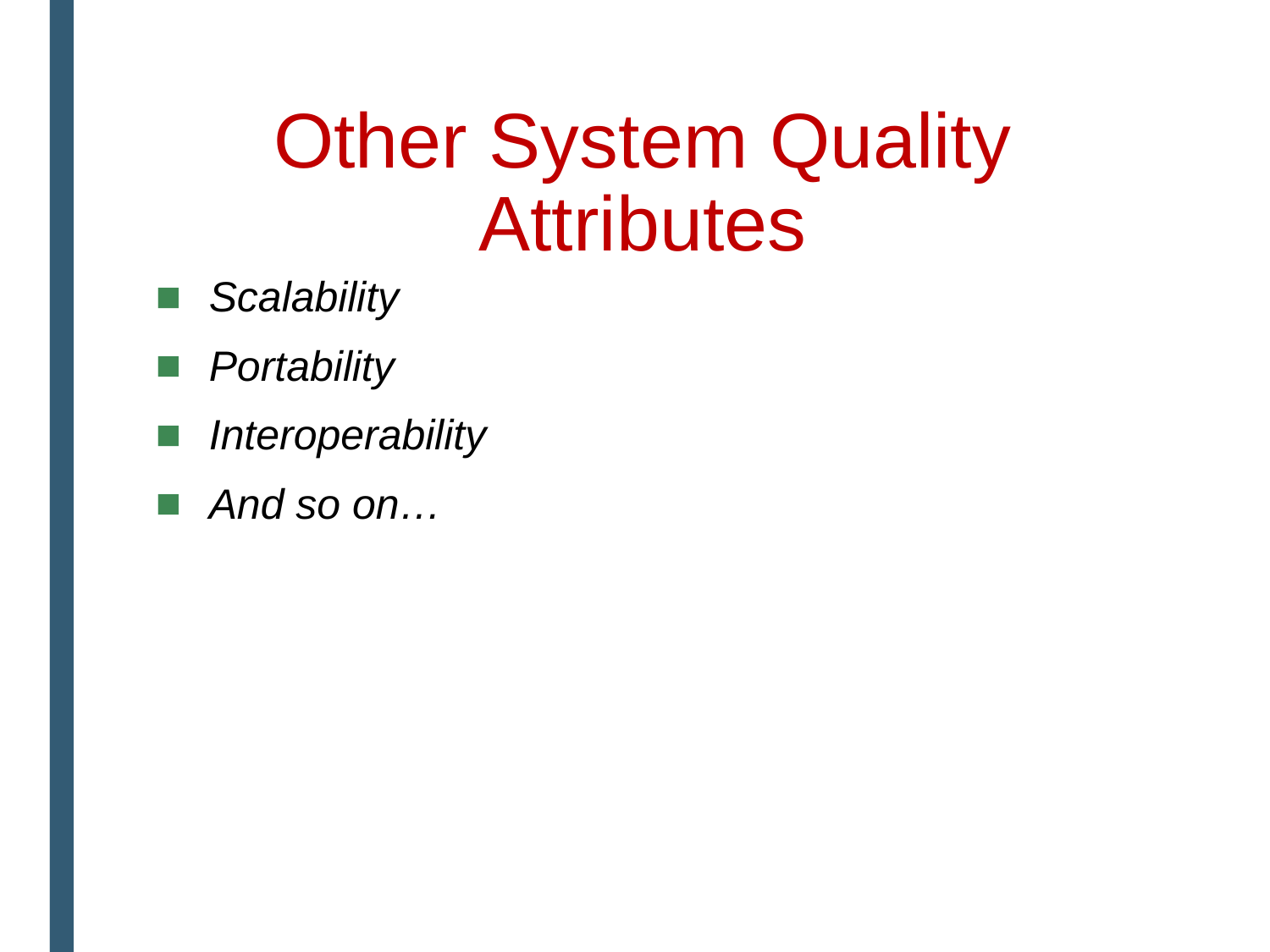

# Other System Quality Attributes
Scalability
Portability
Interoperability
And so on…